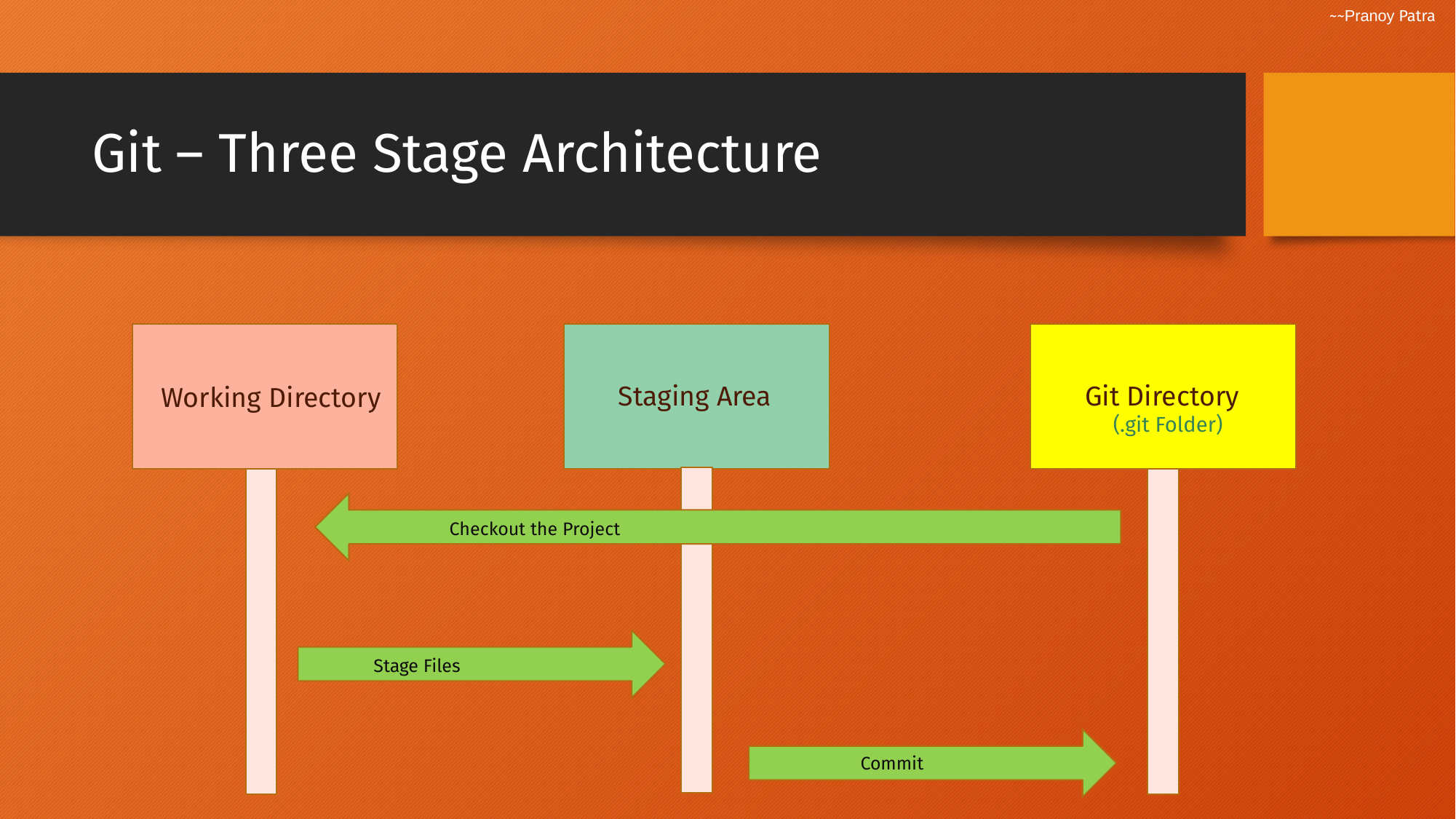

~~Pranoy Patra
# Git – Three Stage Architecture

Git Directory
     (.git Folder)
Staging Area
Working Directory

Checkout the Project

Stage Files

Commit